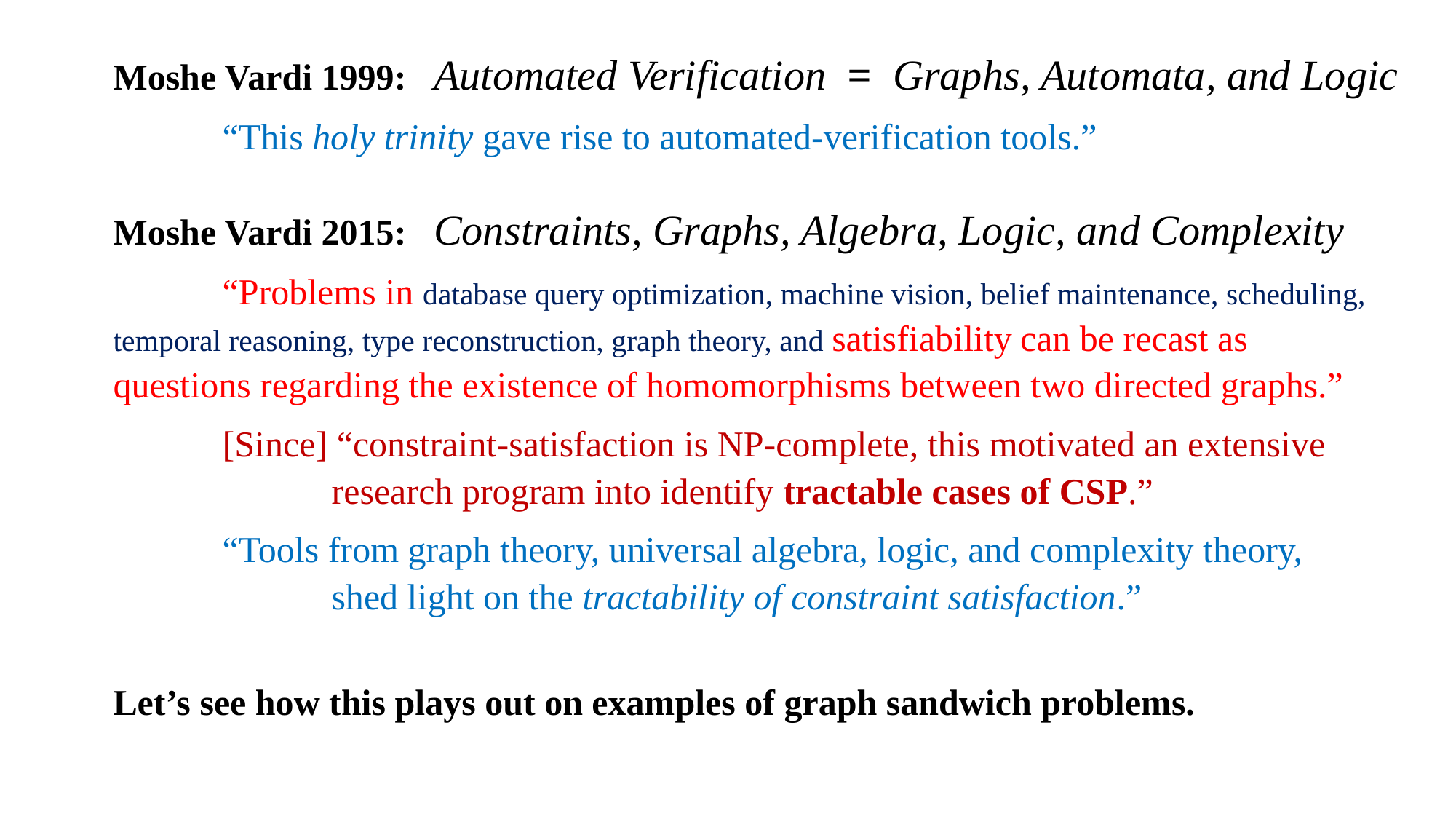

Moshe Vardi 1999:   Automated Verification  =  Graphs, Automata, and Logic
	“This holy trinity gave rise to automated-verification tools.”
Moshe Vardi 2015:   Constraints, Graphs, Algebra, Logic, and Complexity
	“Problems in database query optimization, machine vision, belief maintenance, scheduling, temporal reasoning, type reconstruction, graph theory, and satisfiability can be recast as         questions regarding the existence of homomorphisms between two directed graphs.”
	[Since] “constraint-satisfaction is NP-complete, this motivated an extensive            		research program into identify tractable cases of CSP.”
	“Tools from graph theory, universal algebra, logic, and complexity theory,      		shed light on the tractability of constraint satisfaction.”
Let’s see how this plays out on examples of graph sandwich problems.